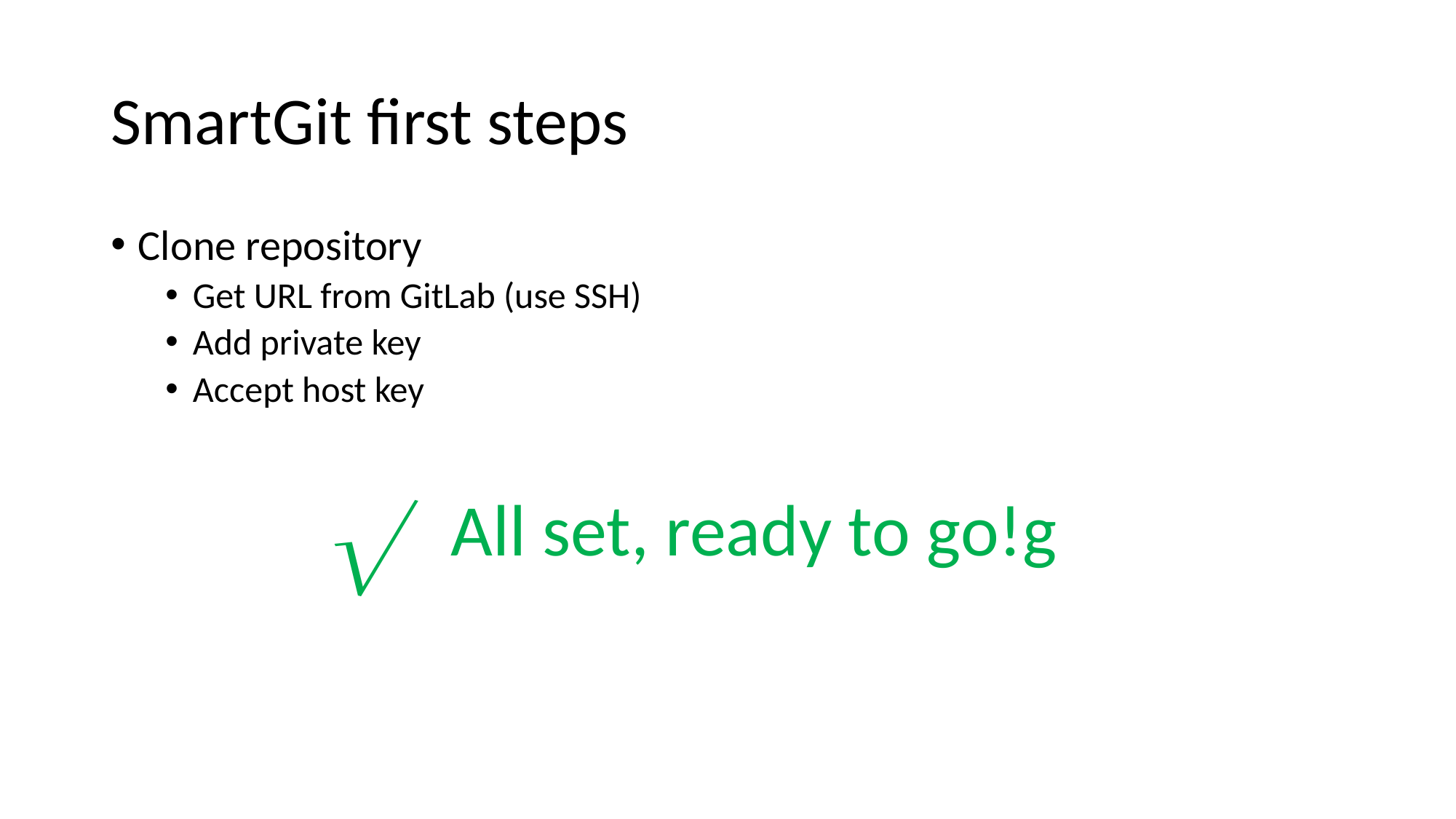

# SmartGit first steps
Clone repository
Get URL from GitLab (use SSH)
Add private key
Accept host key
√
All set, ready to go!g